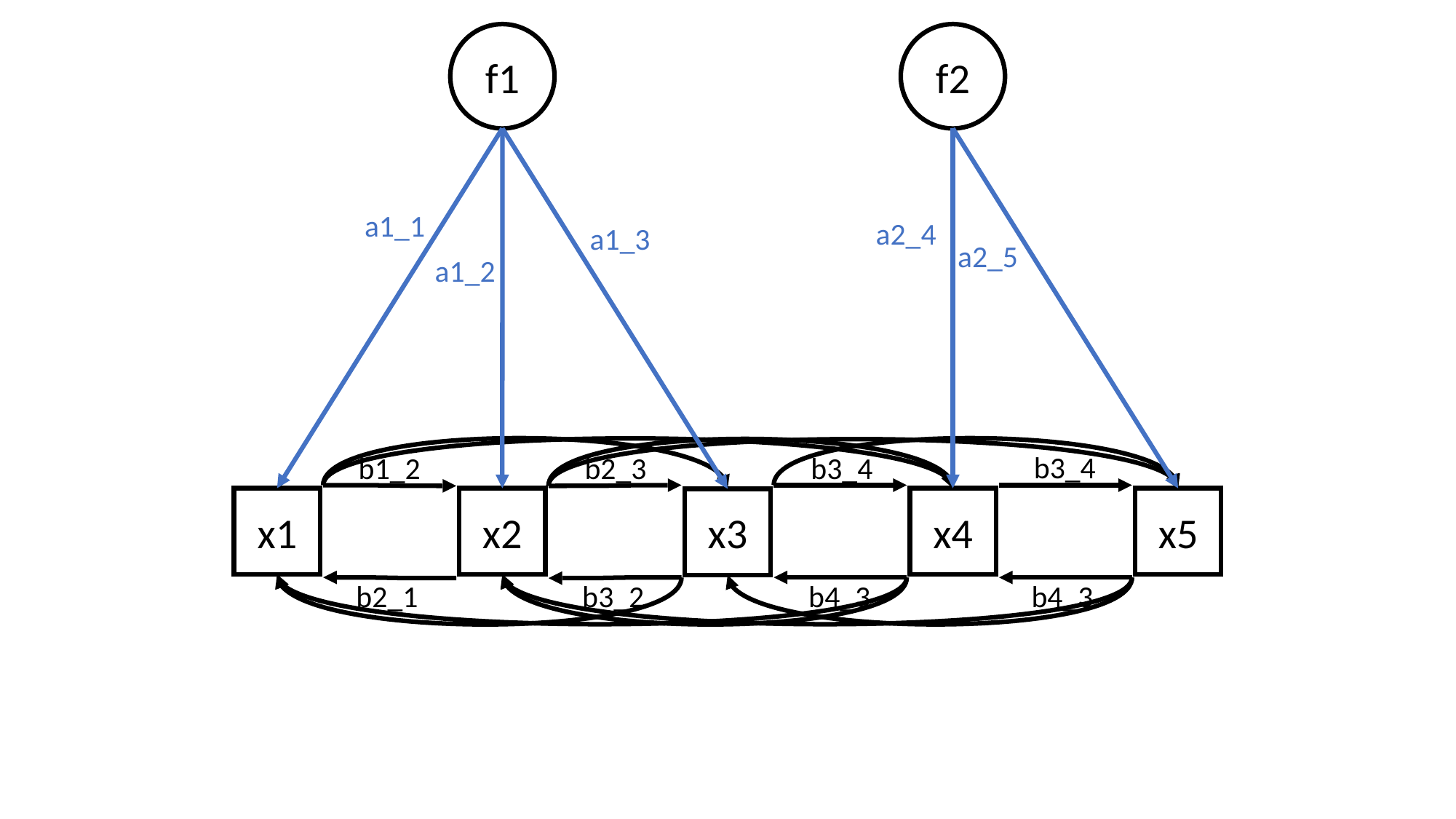

f1
f2
a1_1
a2_4
a1_3
a2_5
a1_2
b3_4
b1_2
b2_3
b3_4

x1
x2
x4
x5
x3
b4_3
b2_1
b3_2
b4_3